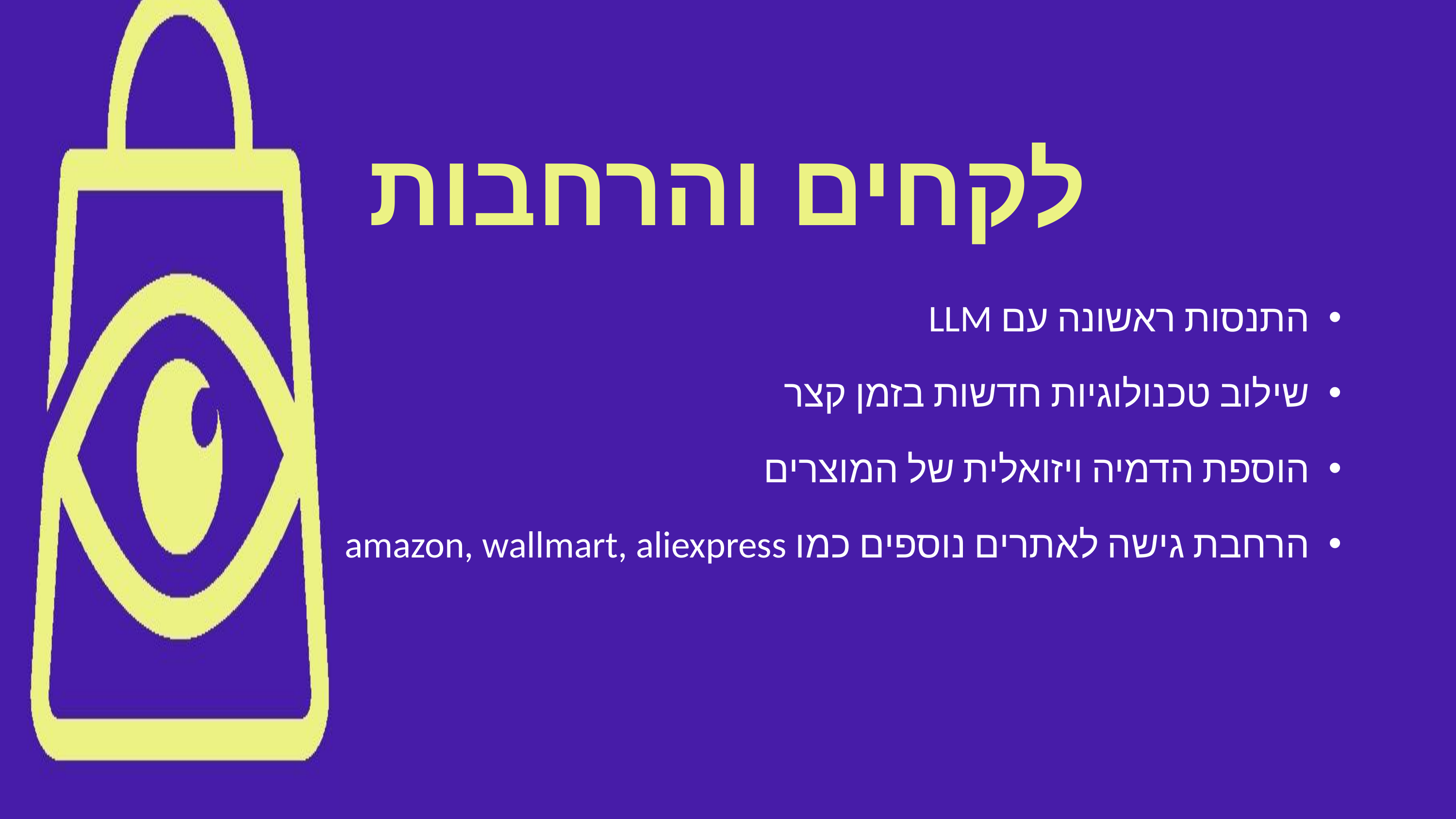

לקחים והרחבות

התנסות ראשונה עם LLM
שילוב טכנולוגיות חדשות בזמן קצר
הוספת הדמיה ויזואלית של המוצרים
הרחבת גישה לאתרים נוספים כמו amazon, wallmart, aliexpress